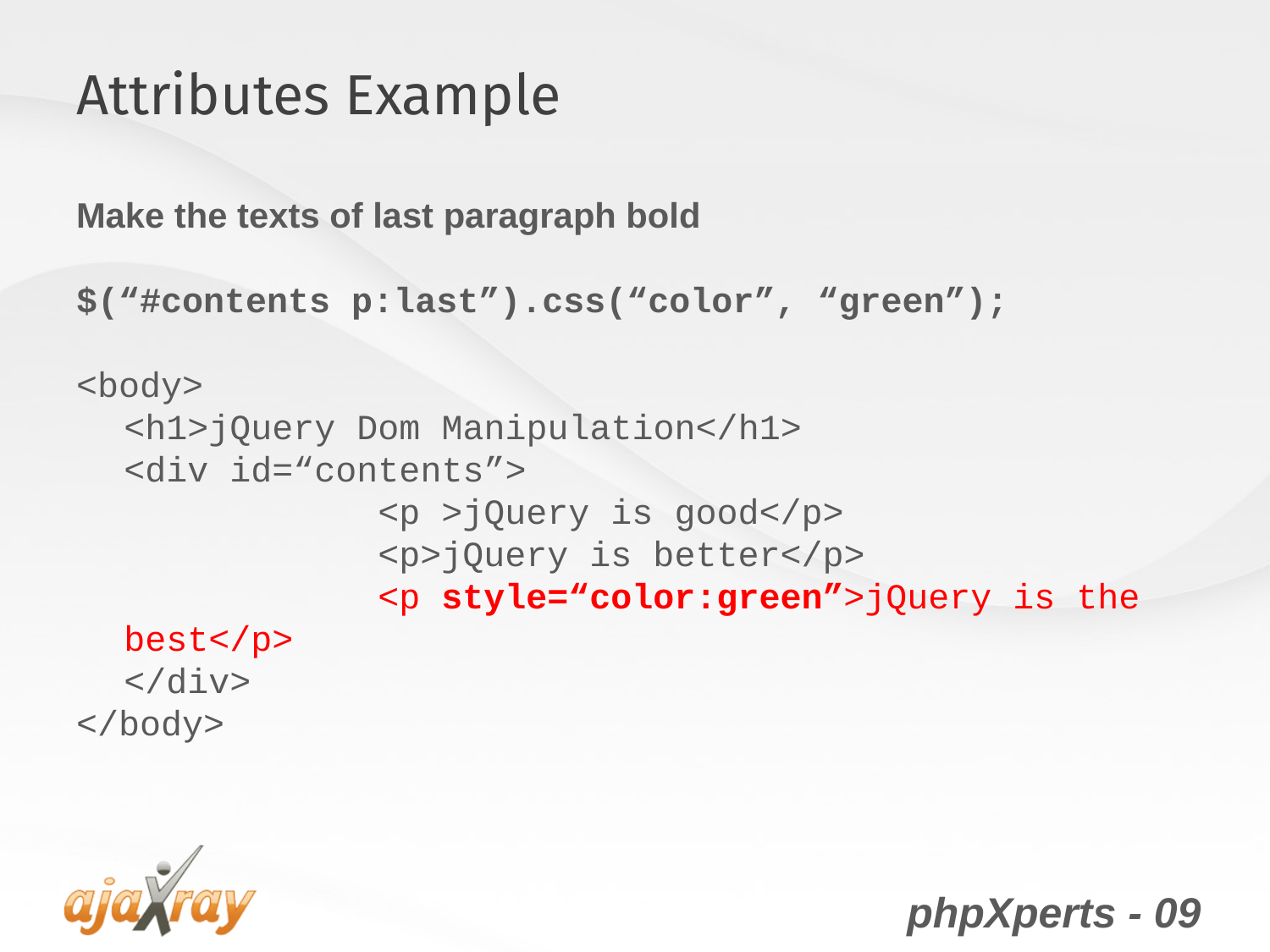

# Attributes Example
Make the texts of last paragraph bold

$(“#contents p:last”).css(“color”, “green”);

<body>
	<h1>jQuery Dom Manipulation</h1>
	<div id=“contents”>
			<p >jQuery is good</p>
			<p>jQuery is better</p>
			<p style=“color:green”>jQuery is the best</p>
	</div>
</body>